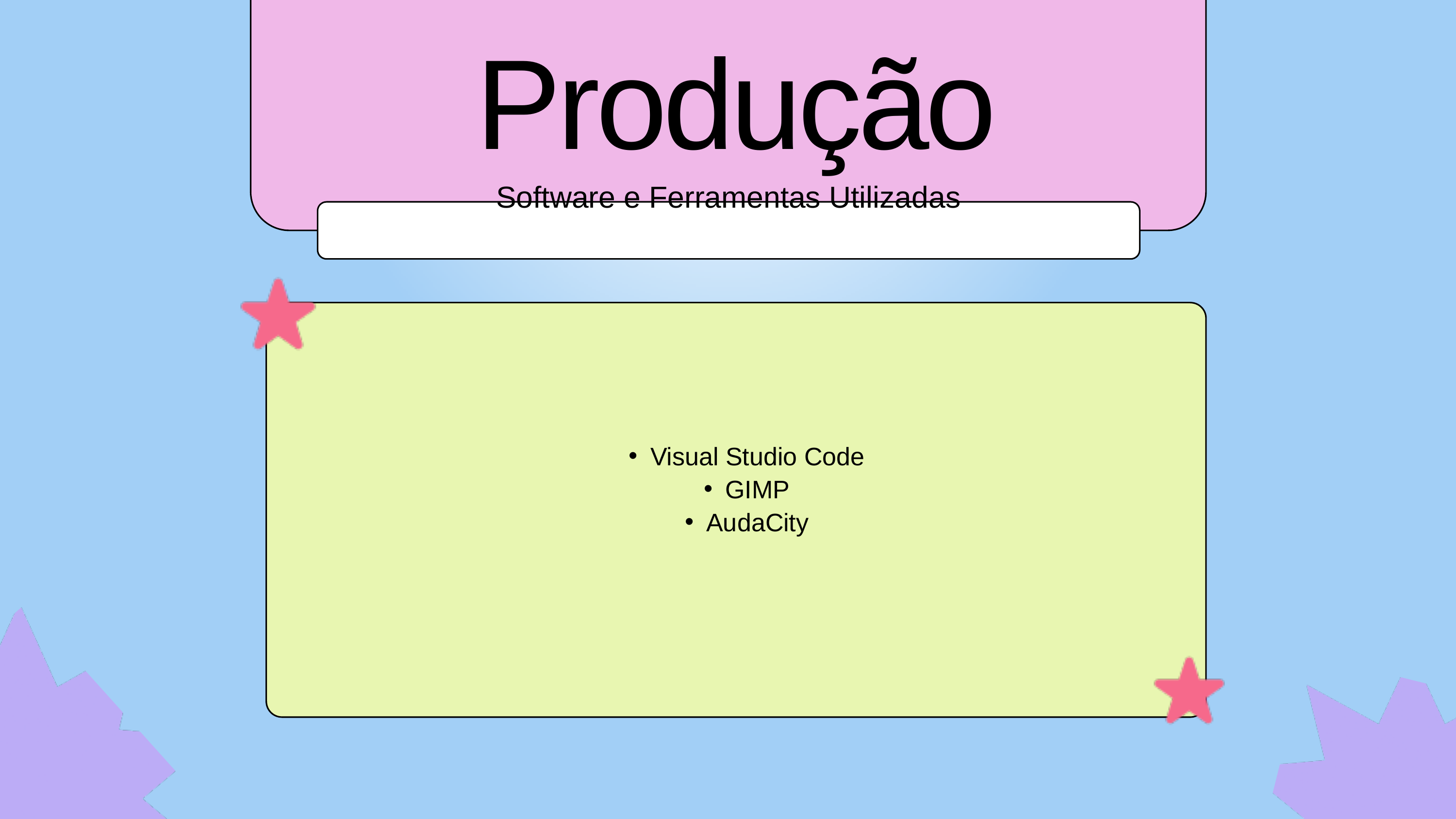

Produção

Software e Ferramentas Utilizadas

Visual Studio Code
GIMP
AudaCity